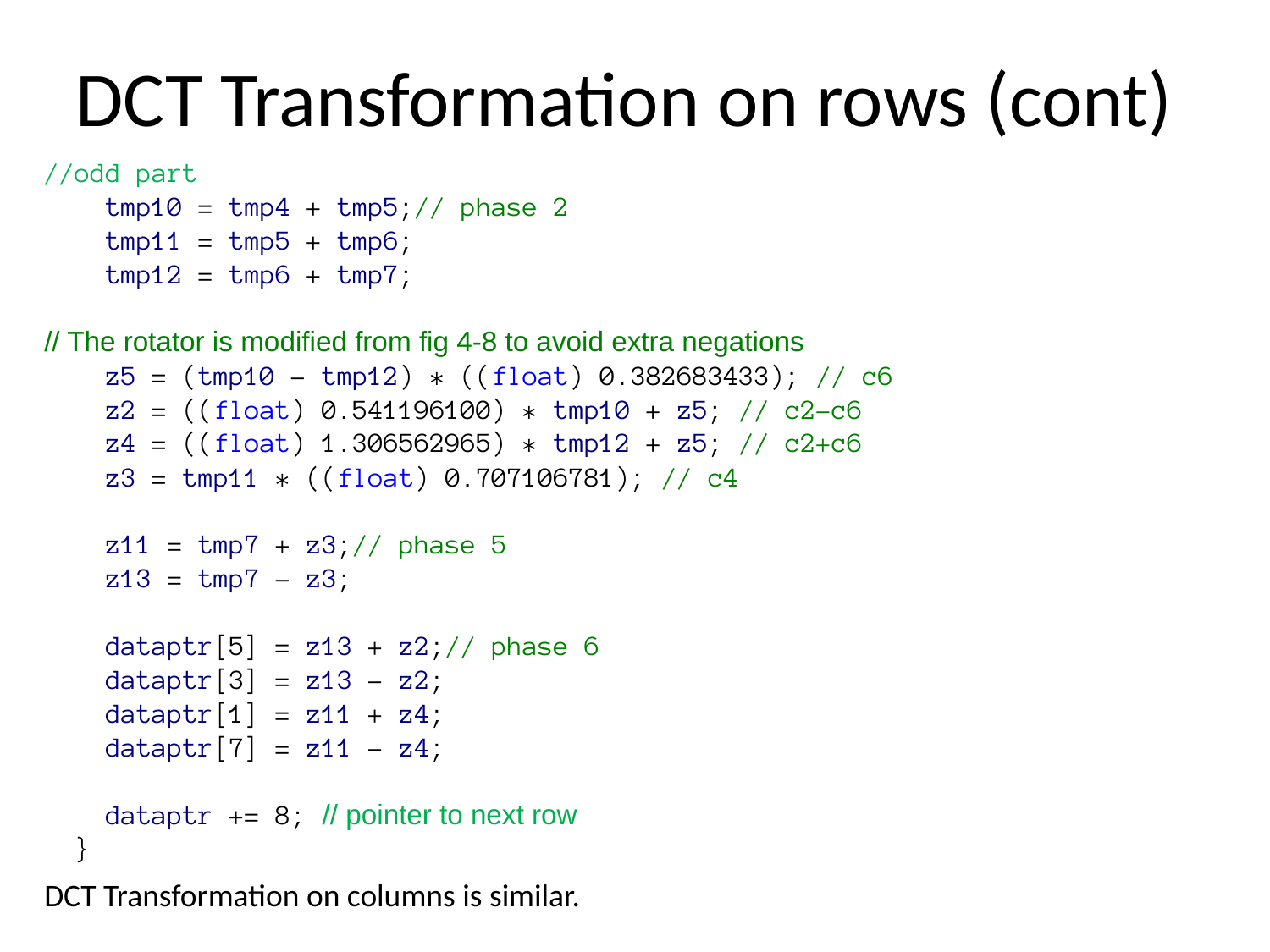

DCT Transformation on rows (cont)
//odd part
    tmp10 = tmp4 + tmp5;// phase 2
    tmp11 = tmp5 + tmp6;
    tmp12 = tmp6 + tmp7;

// The rotator is modified from fig 4-8 to avoid extra negations
    z5 = (tmp10 - tmp12) * ((float) 0.382683433); // c6
    z2 = ((float) 0.541196100) * tmp10 + z5; // c2-c6
    z4 = ((float) 1.306562965) * tmp12 + z5; // c2+c6
    z3 = tmp11 * ((float) 0.707106781); // c4

    z11 = tmp7 + z3;// phase 5
    z13 = tmp7 - z3;

    dataptr[5] = z13 + z2;// phase 6
    dataptr[3] = z13 - z2;
    dataptr[1] = z11 + z4;
    dataptr[7] = z11 - z4;

    dataptr += 8; // pointer to next row
  }

DCT Transformation on columns is similar.